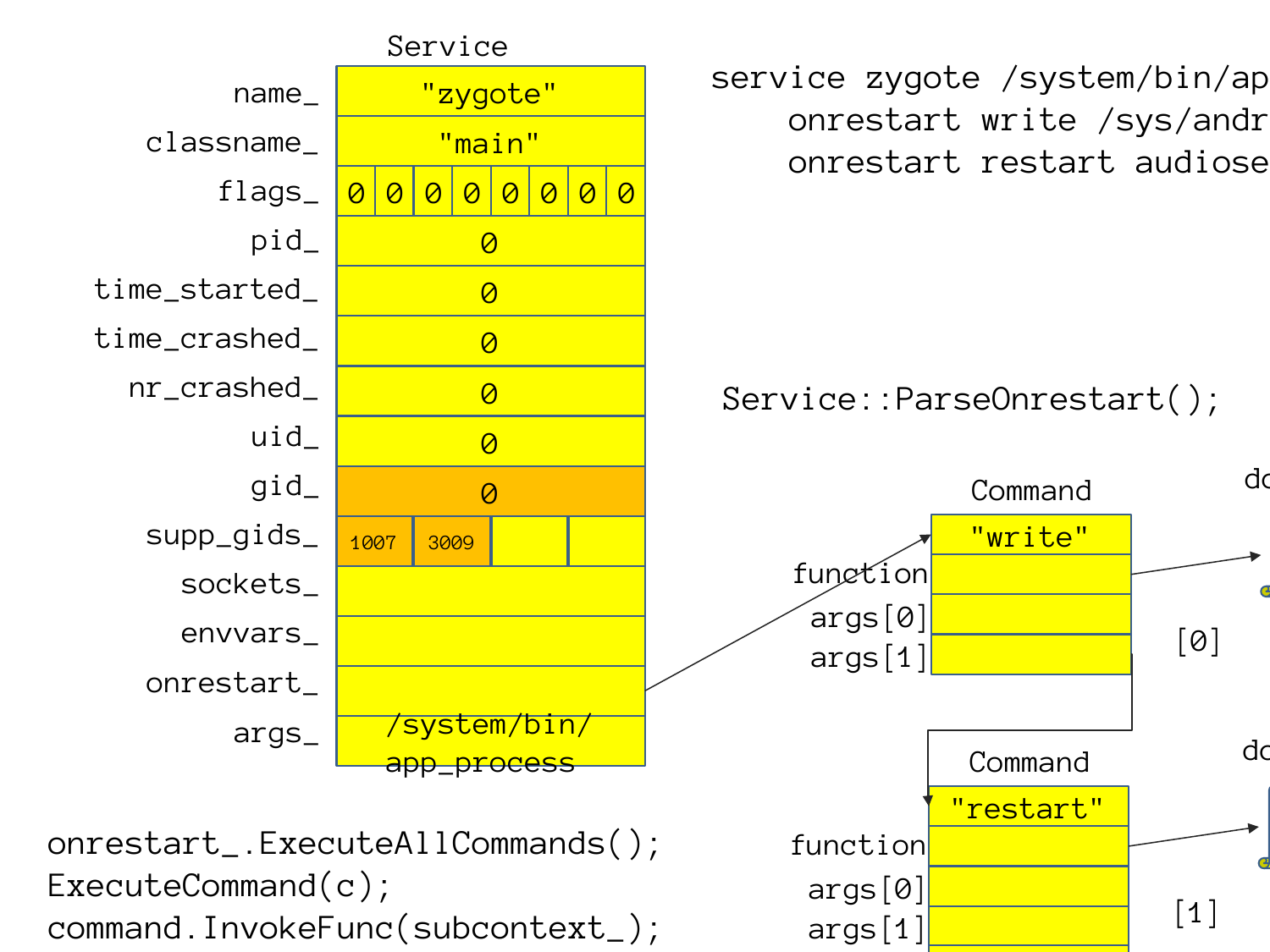

Service
service zygote /system/bin/app_process -Xzygote /system/bin --zygote --start-system-server
    onrestart write /sys/android_power/request_state wake
    onrestart restart audioserver
name_
"zygote"
classname_
"main"
flags_
0
0
0
0
0
0
0
0
pid_
0
time_started_
0
time_crashed_
0
nr_crashed_
0
Service::ParseOnrestart();
uid_
0
do_write
gid_
Command
0
supp_gids_

"write"
1007
3009

function

sockets_

args[0]

envvars_
[0]

args[1]

onrestart_

args_
/system/bin/app_process
do_restart
Command

"restart"
onrestart_.ExecuteAllCommands();
ExecuteCommand(c);
command.InvokeFunc(subcontext_);
function

args[0]

[1]
args[1]

args[1]